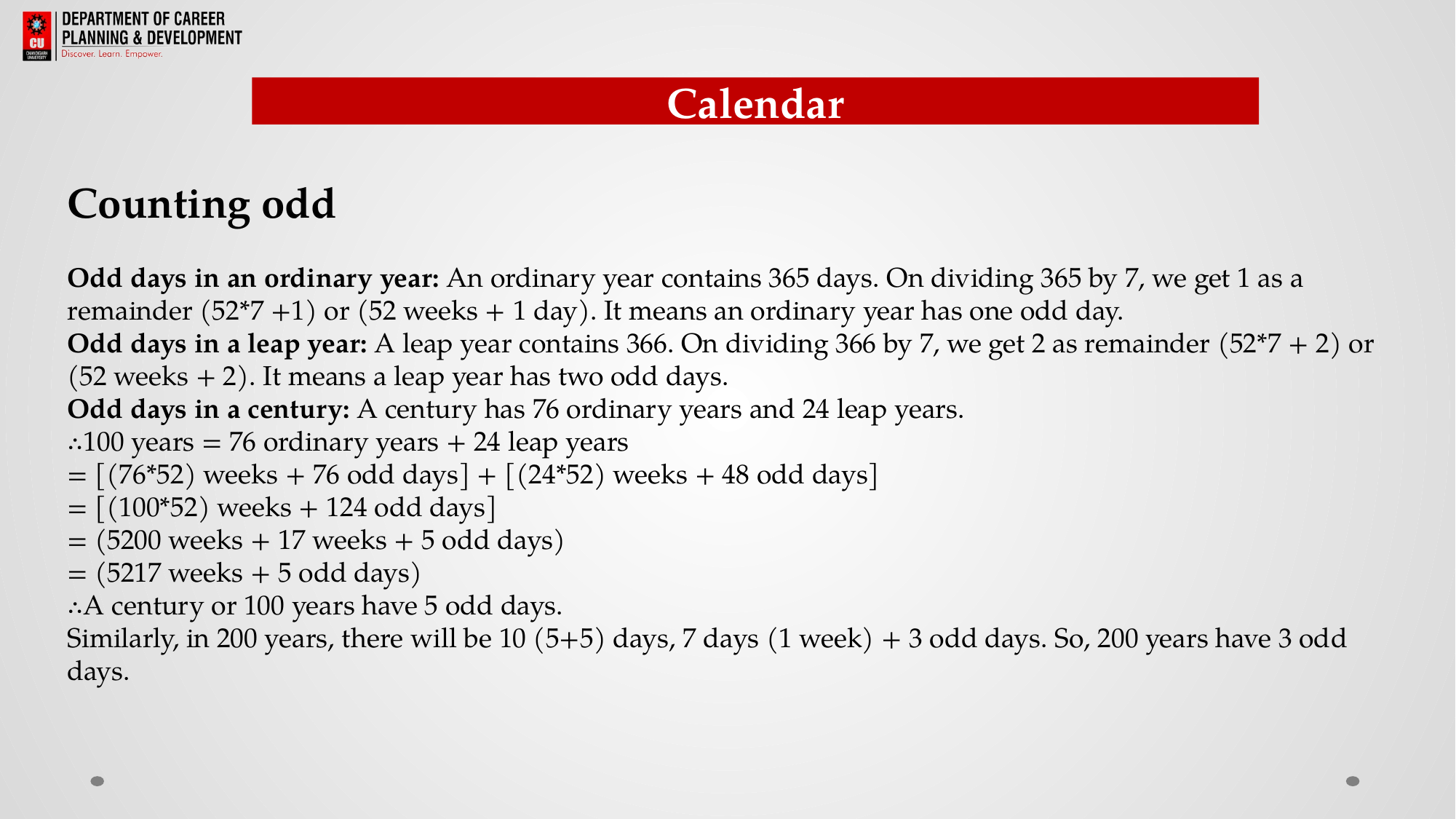

Calendar
Counting odd

Odd days in an ordinary year: An ordinary year contains 365 days. On dividing 365 by 7, we get 1 as a remainder (52*7 +1) or (52 weeks + 1 day). It means an ordinary year has one odd day.
Odd days in a leap year: A leap year contains 366. On dividing 366 by 7, we get 2 as remainder (52*7 + 2) or (52 weeks + 2). It means a leap year has two odd days.
Odd days in a century: A century has 76 ordinary years and 24 leap years.
∴100 years = 76 ordinary years + 24 leap years
= [(76*52) weeks + 76 odd days] + [(24*52) weeks + 48 odd days]
= [(100*52) weeks + 124 odd days]
= (5200 weeks + 17 weeks + 5 odd days)
= (5217 weeks + 5 odd days)
∴A century or 100 years have 5 odd days.
Similarly, in 200 years, there will be 10 (5+5) days, 7 days (1 week) + 3 odd days. So, 200 years have 3 odd days.